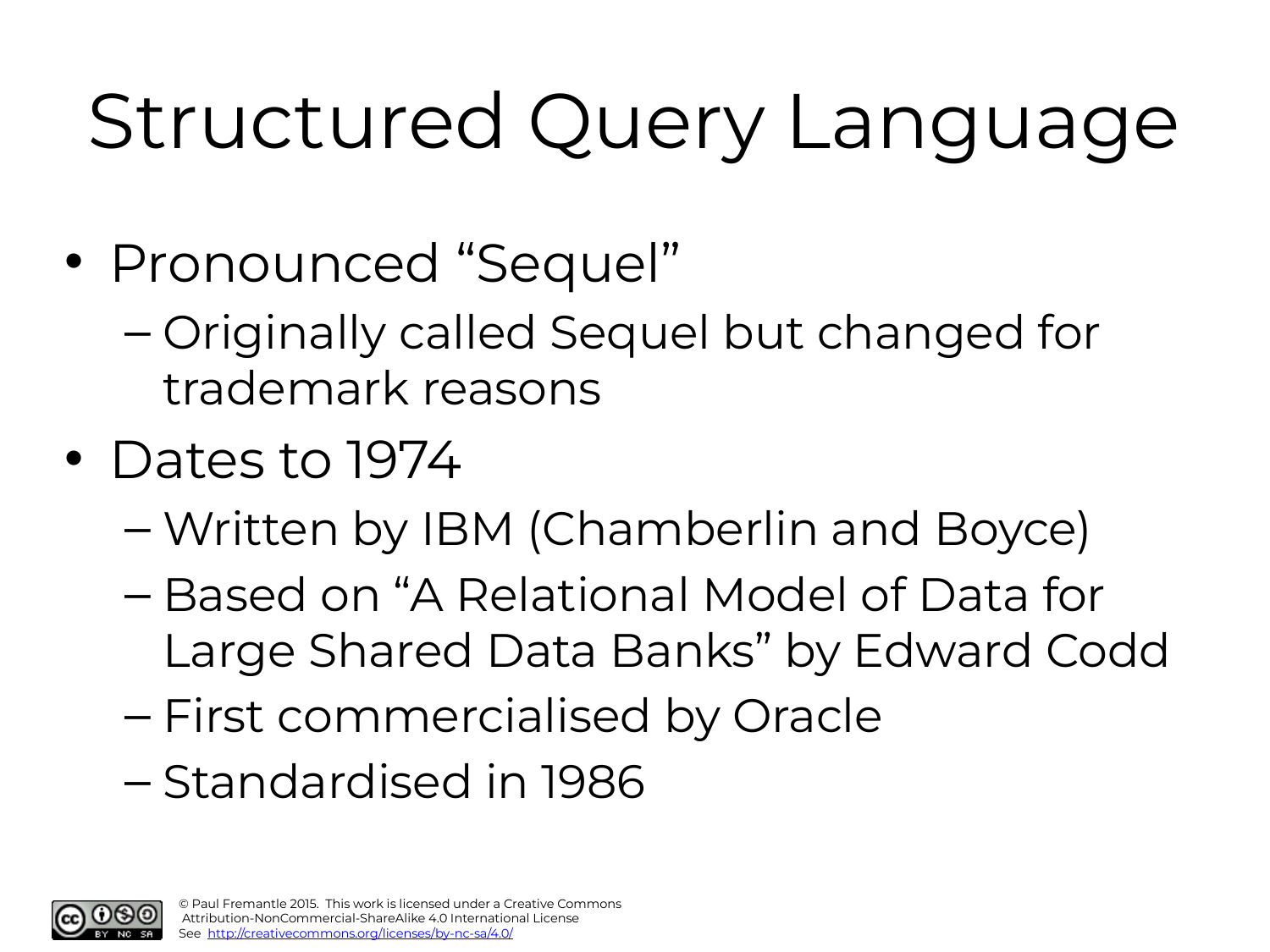

# Structured Query Language
Pronounced “Sequel”
Originally called Sequel but changed for trademark reasons
Dates to 1974
Written by IBM (Chamberlin and Boyce)
Based on “A Relational Model of Data for Large Shared Data Banks” by Edward Codd
First commercialised by Oracle
Standardised in 1986